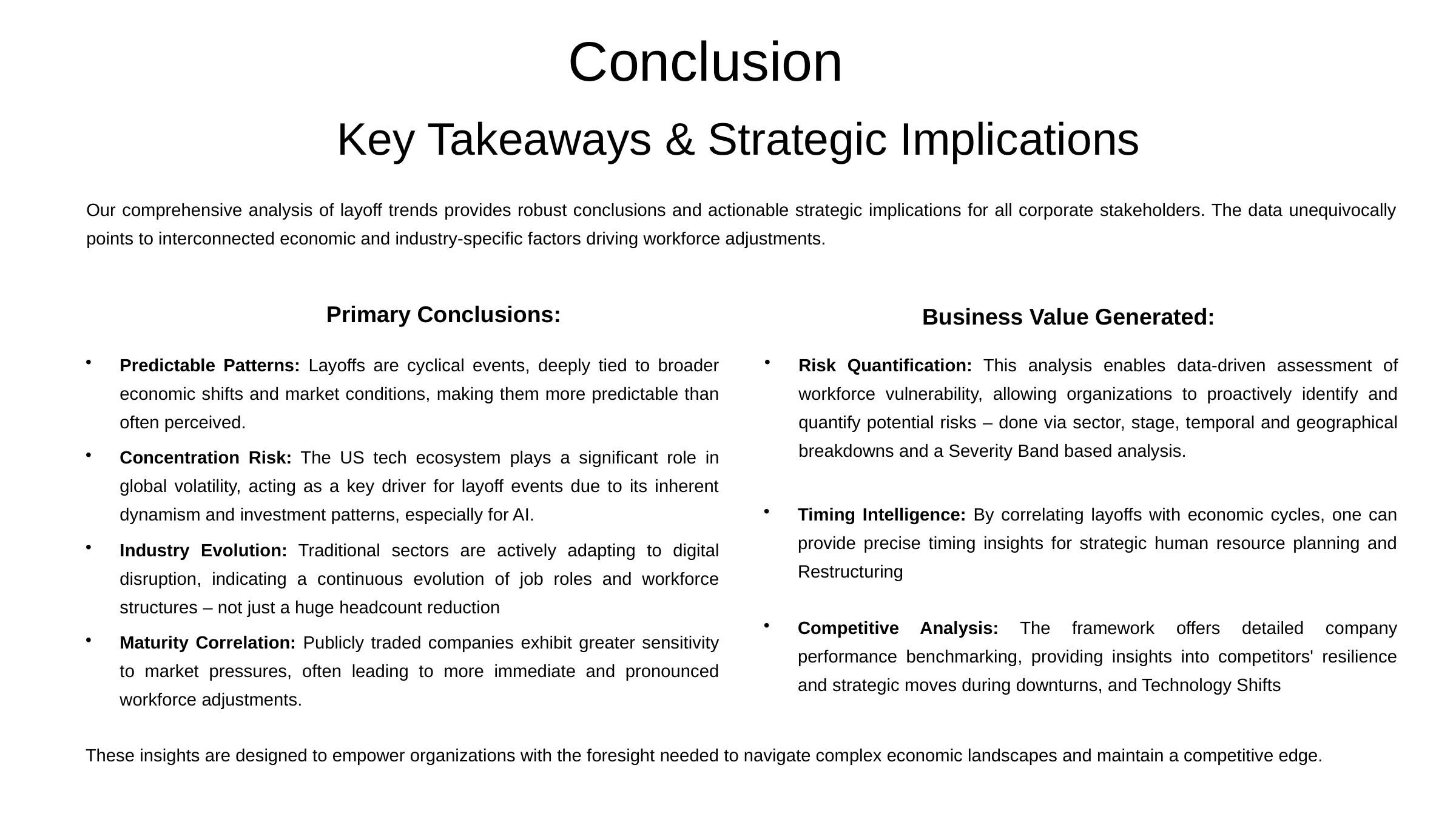

Conclusion
Key Takeaways & Strategic Implications
Our comprehensive analysis of layoff trends provides robust conclusions and actionable strategic implications for all corporate stakeholders. The data unequivocally points to interconnected economic and industry-specific factors driving workforce adjustments.
Primary Conclusions:
Business Value Generated:
Predictable Patterns: Layoffs are cyclical events, deeply tied to broader economic shifts and market conditions, making them more predictable than often perceived.
Risk Quantification: This analysis enables data-driven assessment of workforce vulnerability, allowing organizations to proactively identify and quantify potential risks – done via sector, stage, temporal and geographical breakdowns and a Severity Band based analysis.
Concentration Risk: The US tech ecosystem plays a significant role in global volatility, acting as a key driver for layoff events due to its inherent dynamism and investment patterns, especially for AI.
Timing Intelligence: By correlating layoffs with economic cycles, one can provide precise timing insights for strategic human resource planning and Restructuring
Industry Evolution: Traditional sectors are actively adapting to digital disruption, indicating a continuous evolution of job roles and workforce structures – not just a huge headcount reduction
Competitive Analysis: The framework offers detailed company performance benchmarking, providing insights into competitors' resilience and strategic moves during downturns, and Technology Shifts
Maturity Correlation: Publicly traded companies exhibit greater sensitivity to market pressures, often leading to more immediate and pronounced workforce adjustments.
These insights are designed to empower organizations with the foresight needed to navigate complex economic landscapes and maintain a competitive edge.